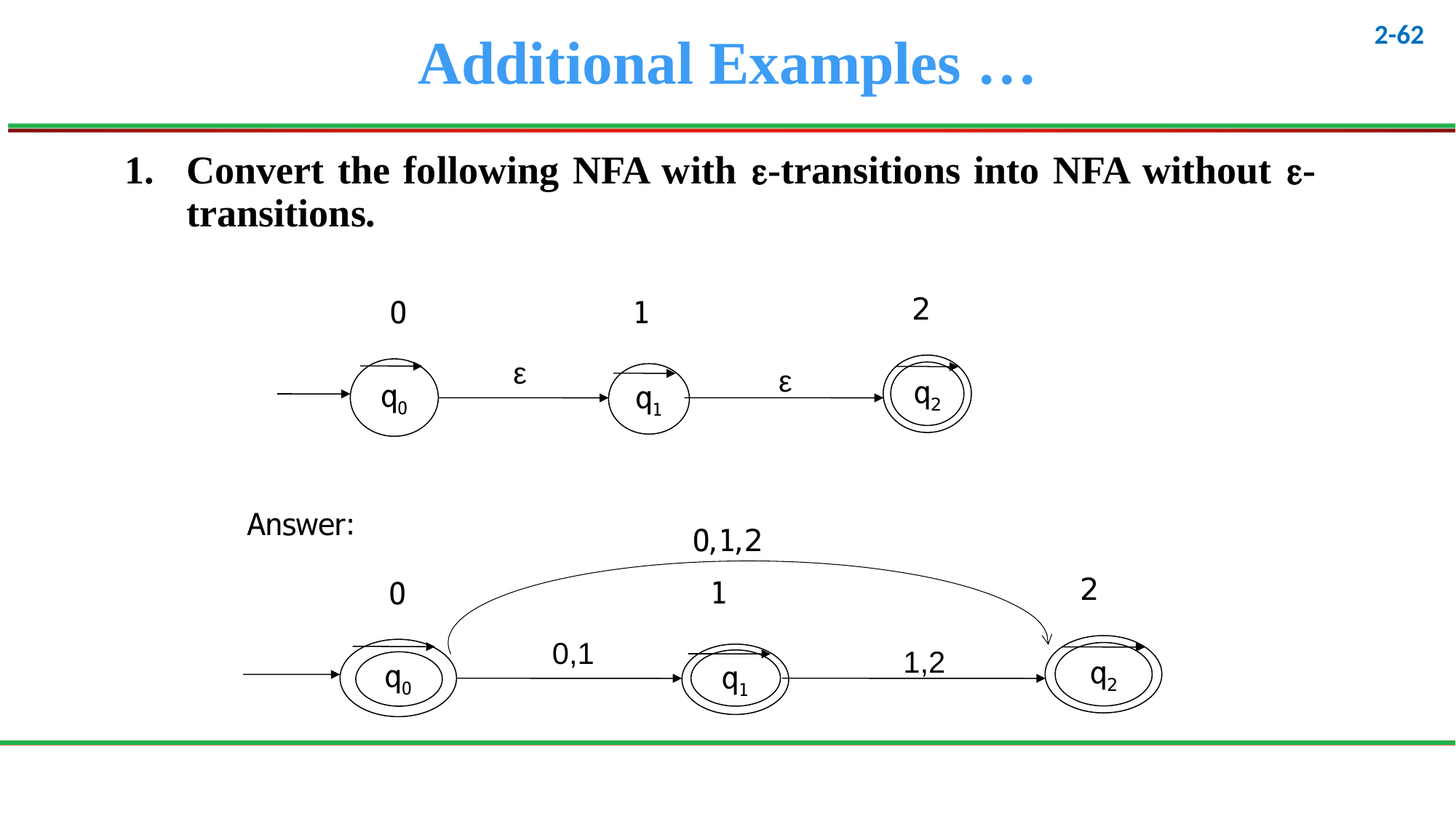

62
# Additional Examples …
Convert the following NFA with ε-transitions into NFA without ε-transitions.

2
1
0
ε

q2
ε
q0
q1

Answer:
0,1,2
2
1
0
0,1

q2

1,2
q0
q1